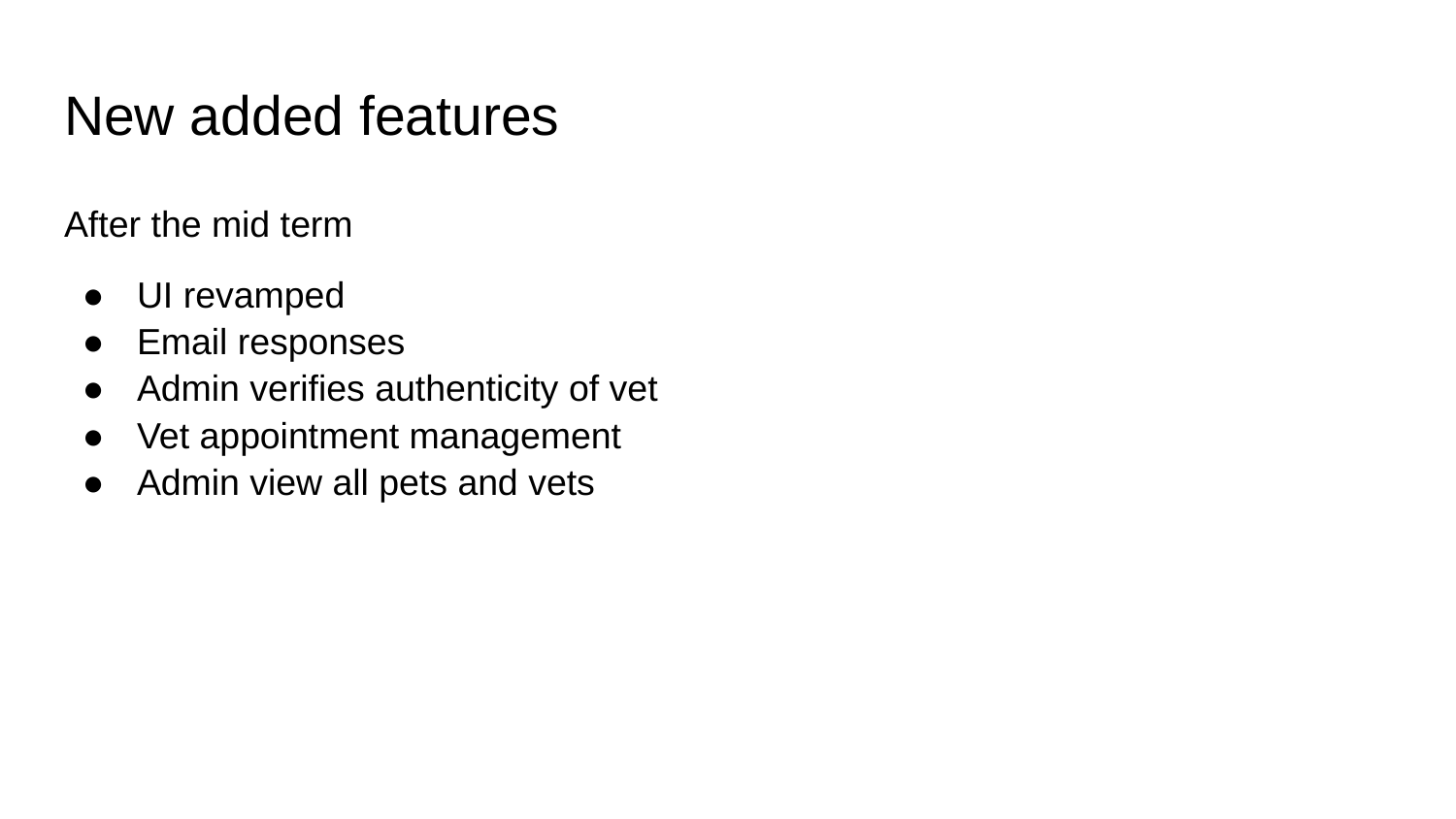

# New added features
After the mid term
UI revamped
Email responses
Admin verifies authenticity of vet
Vet appointment management
Admin view all pets and vets